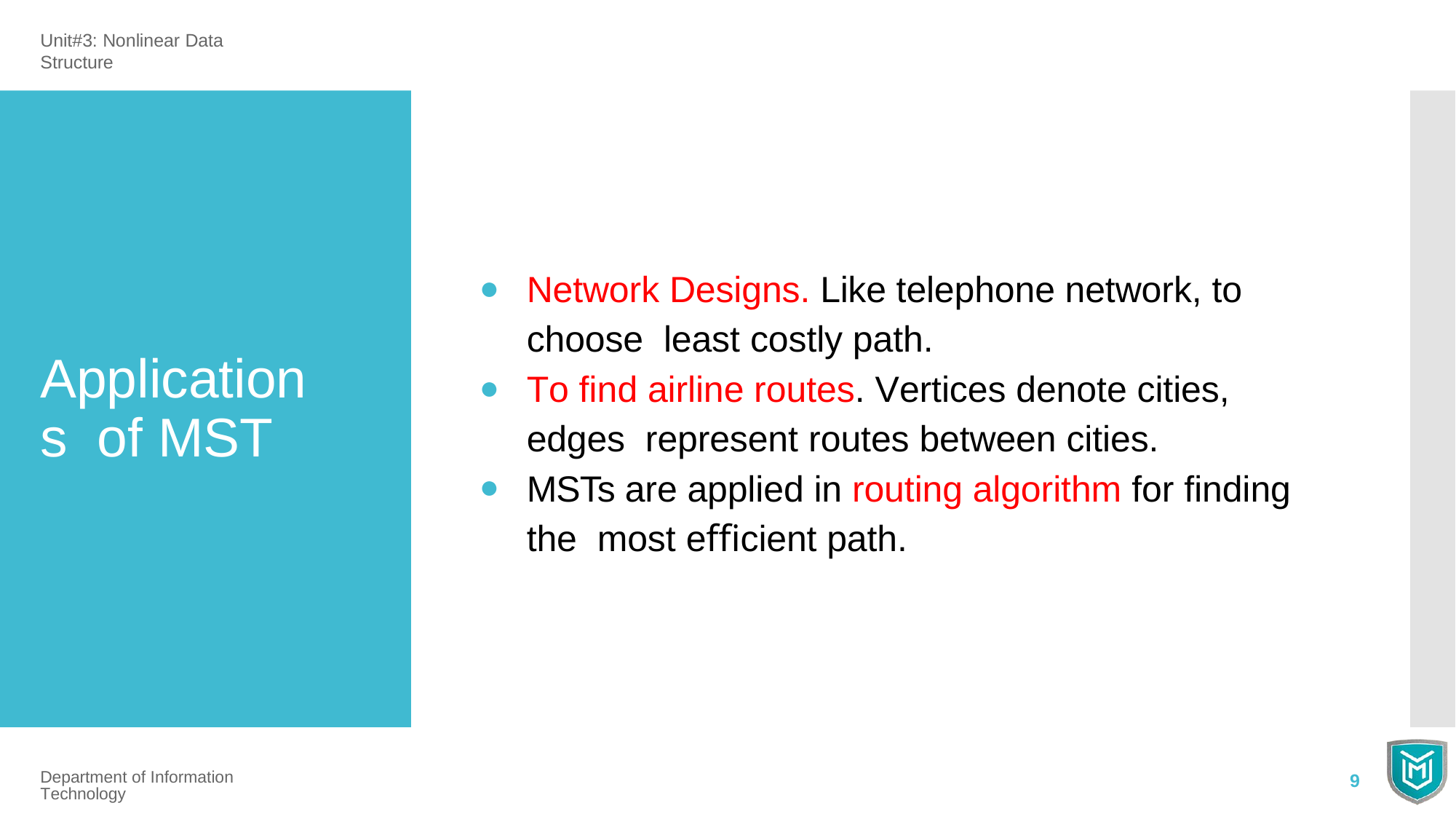

Unit#3: Nonlinear Data Structure
Network Designs. Like telephone network, to choose  least costly path.
To ﬁnd airline routes. Vertices denote cities, edges  represent routes between cities.
MSTs are applied in routing algorithm for ﬁnding the  most eﬃcient path.
Applications  of MST
Department of Information Technology
9